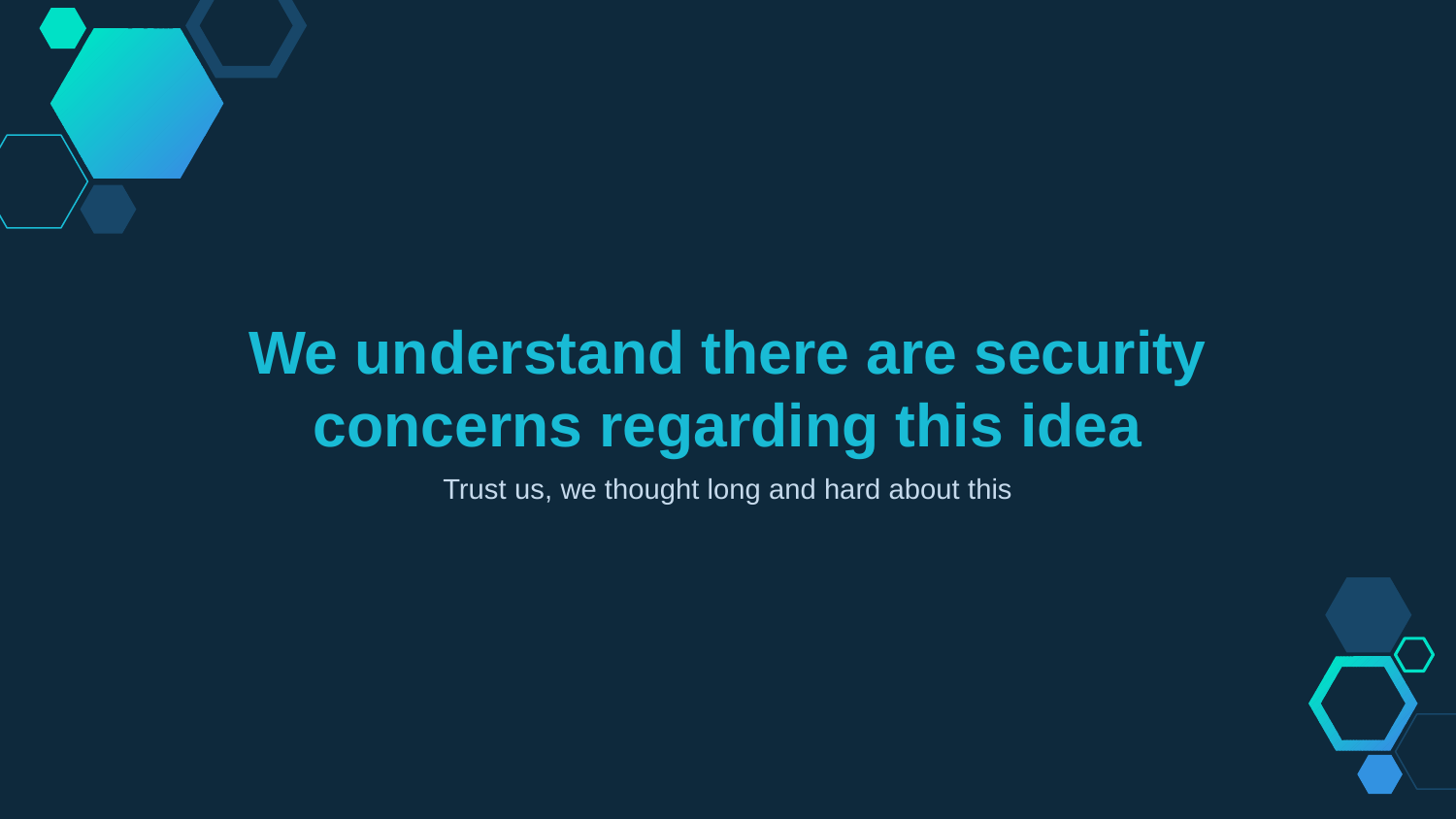

We understand there are security concerns regarding this idea
Trust us, we thought long and hard about this